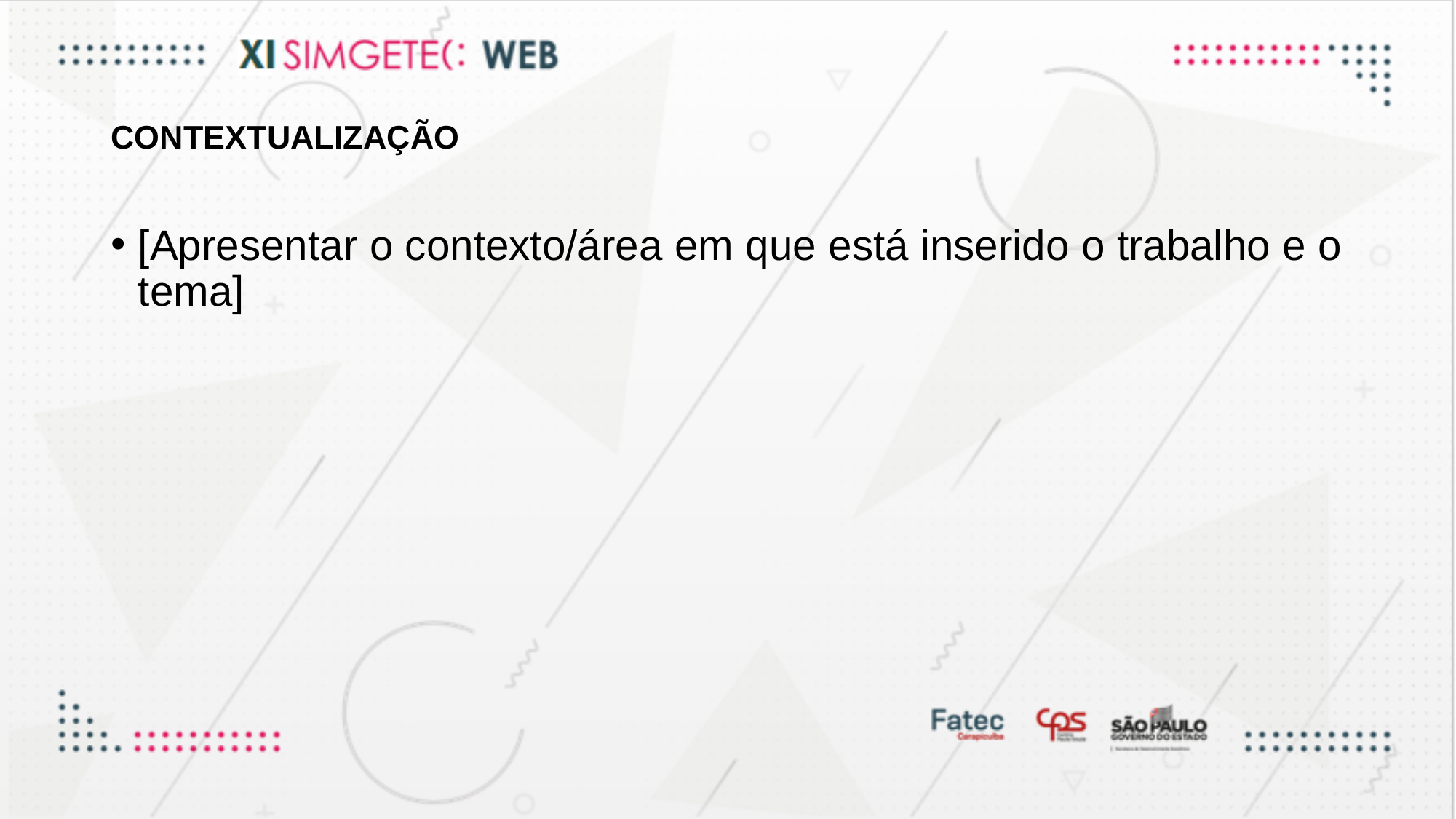

# CONTEXTUALIZAÇÃO
[Apresentar o contexto/área em que está inserido o trabalho e o tema]